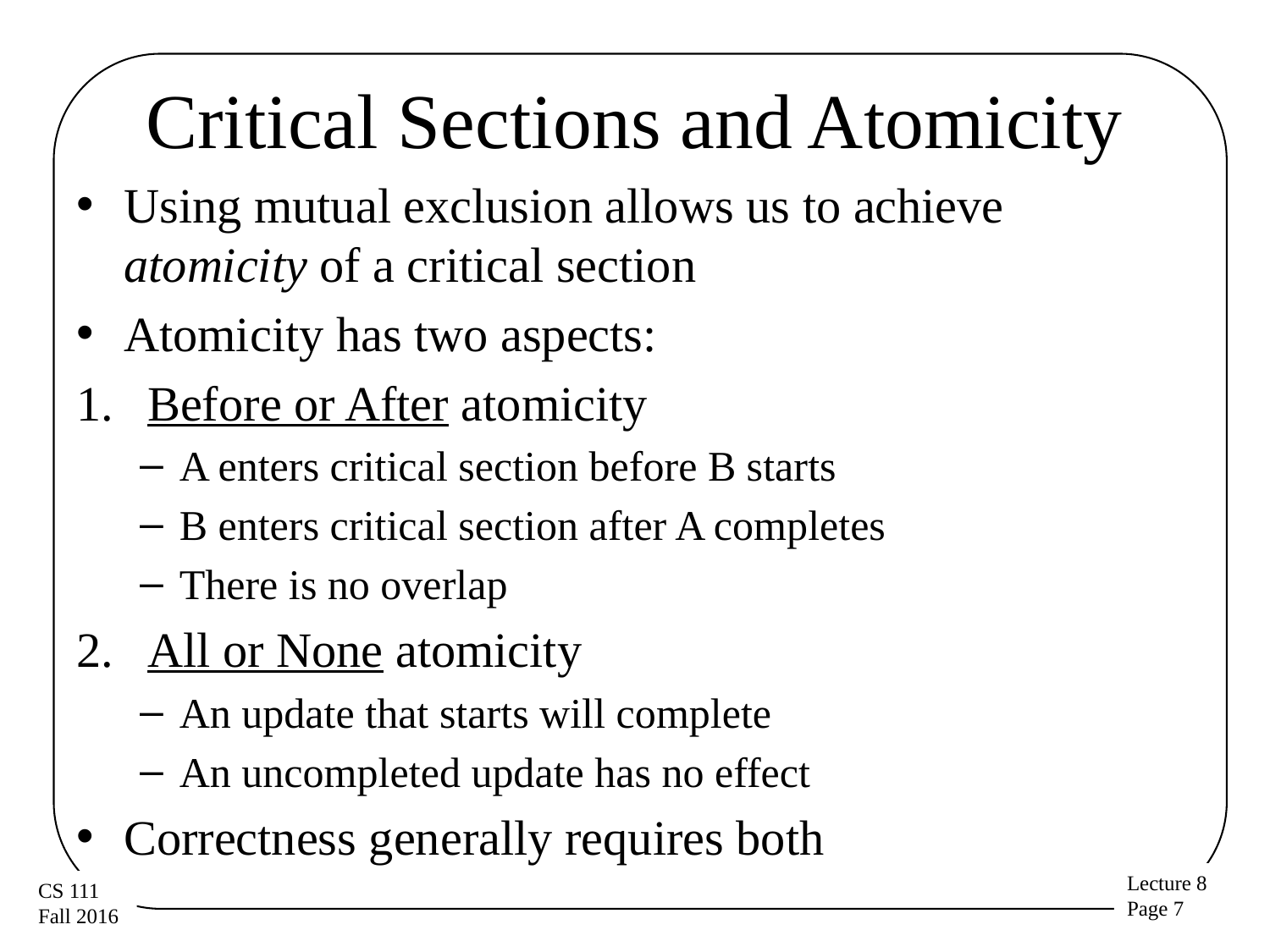

# Critical Sections and Atomicity
Using mutual exclusion allows us to achieve atomicity of a critical section
Atomicity has two aspects:
Before or After atomicity
A enters critical section before B starts
B enters critical section after A completes
There is no overlap
All or None atomicity
An update that starts will complete
An uncompleted update has no effect
Correctness generally requires both